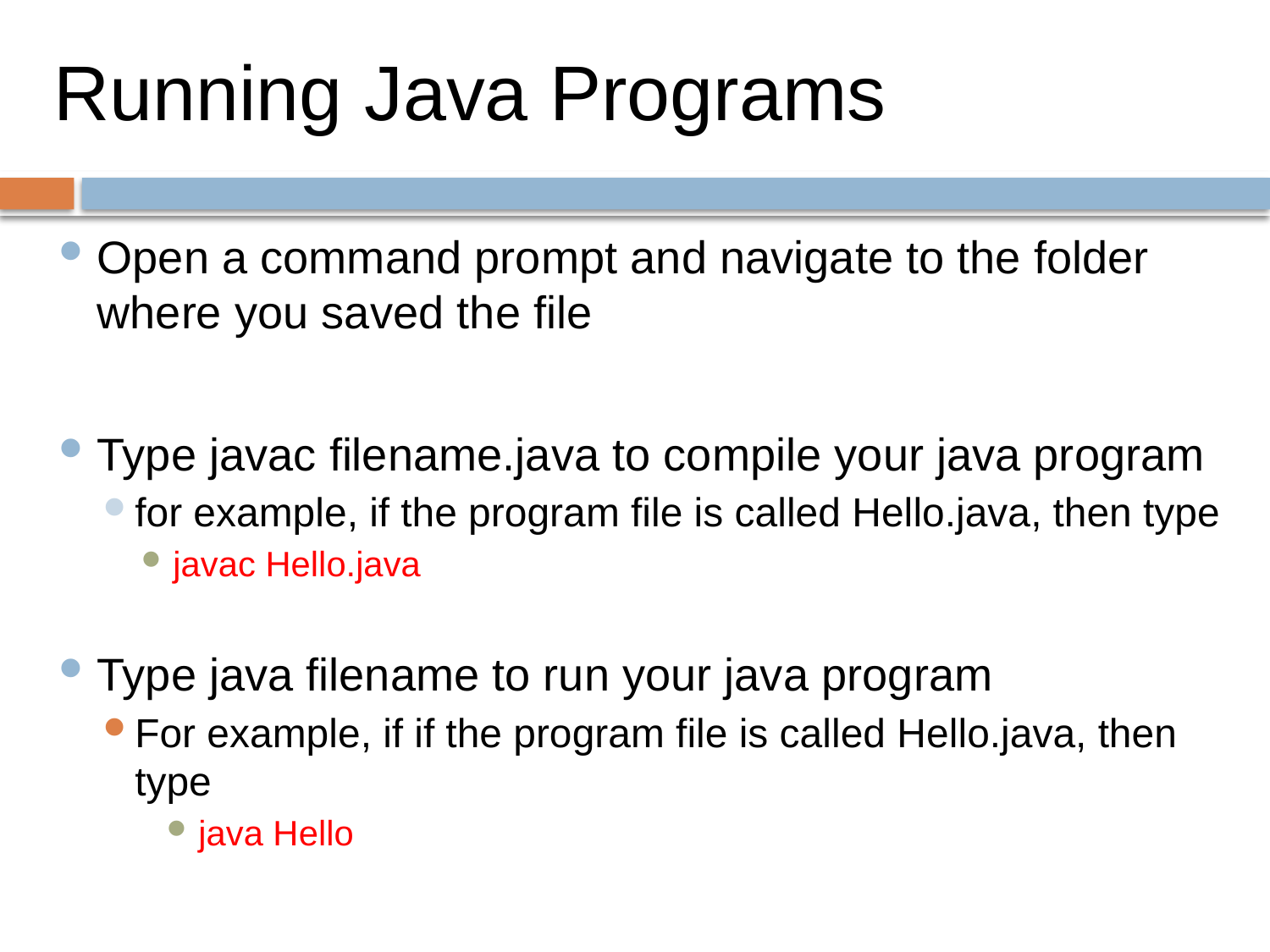

# Running Java Programs
Open a command prompt and navigate to the folder where you saved the file

Type javac filename.java to compile your java program
for example, if the program file is called Hello.java, then type
javac Hello.java

Type java filename to run your java program
For example, if if the program file is called Hello.java, then type
java Hello